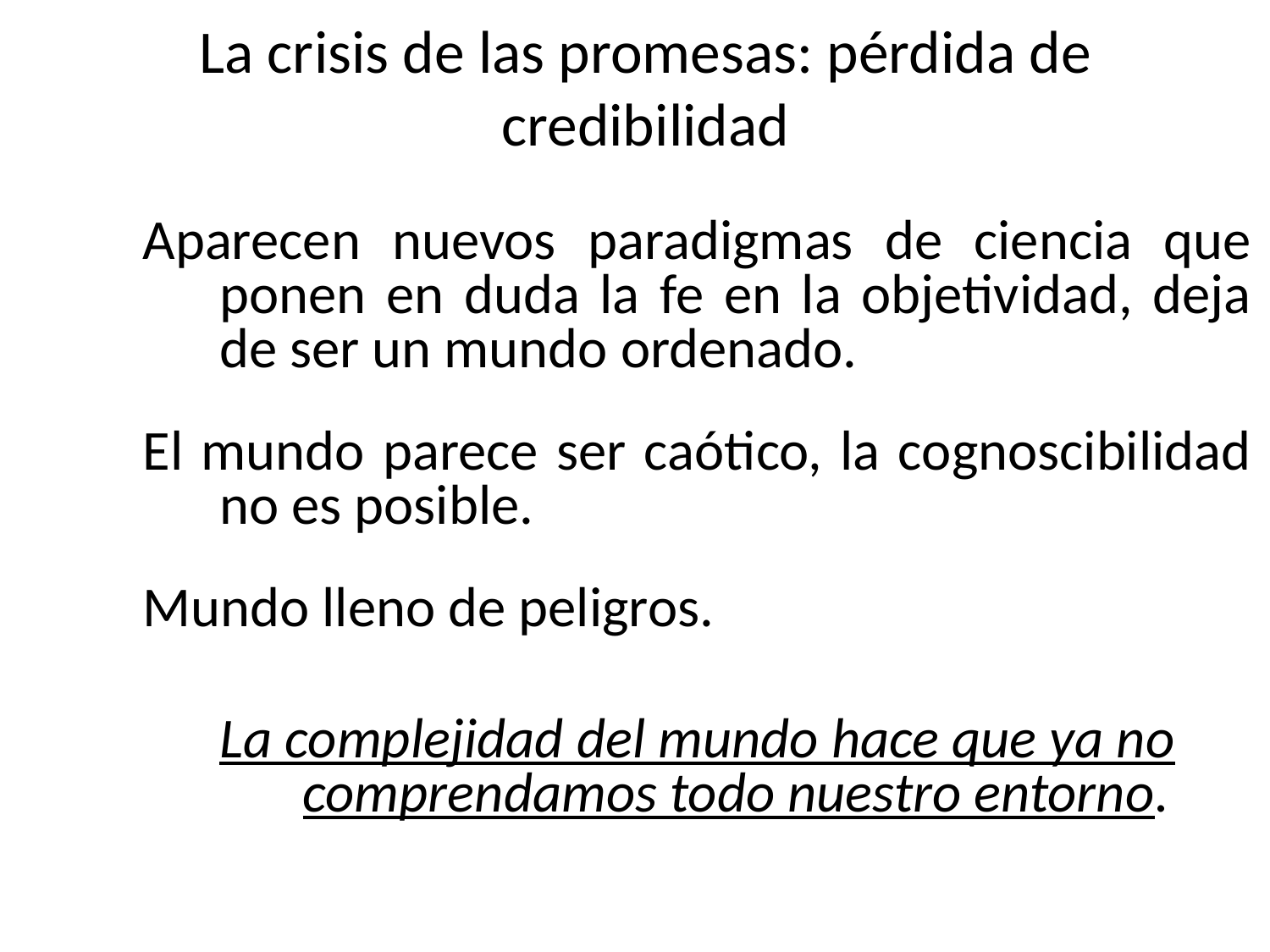

# La crisis de las promesas: pérdida de credibilidad
Aparecen nuevos paradigmas de ciencia que ponen en duda la fe en la objetividad, deja de ser un mundo ordenado.

El mundo parece ser caótico, la cognoscibilidad no es posible.

Mundo lleno de peligros.

La complejidad del mundo hace que ya no comprendamos todo nuestro entorno.